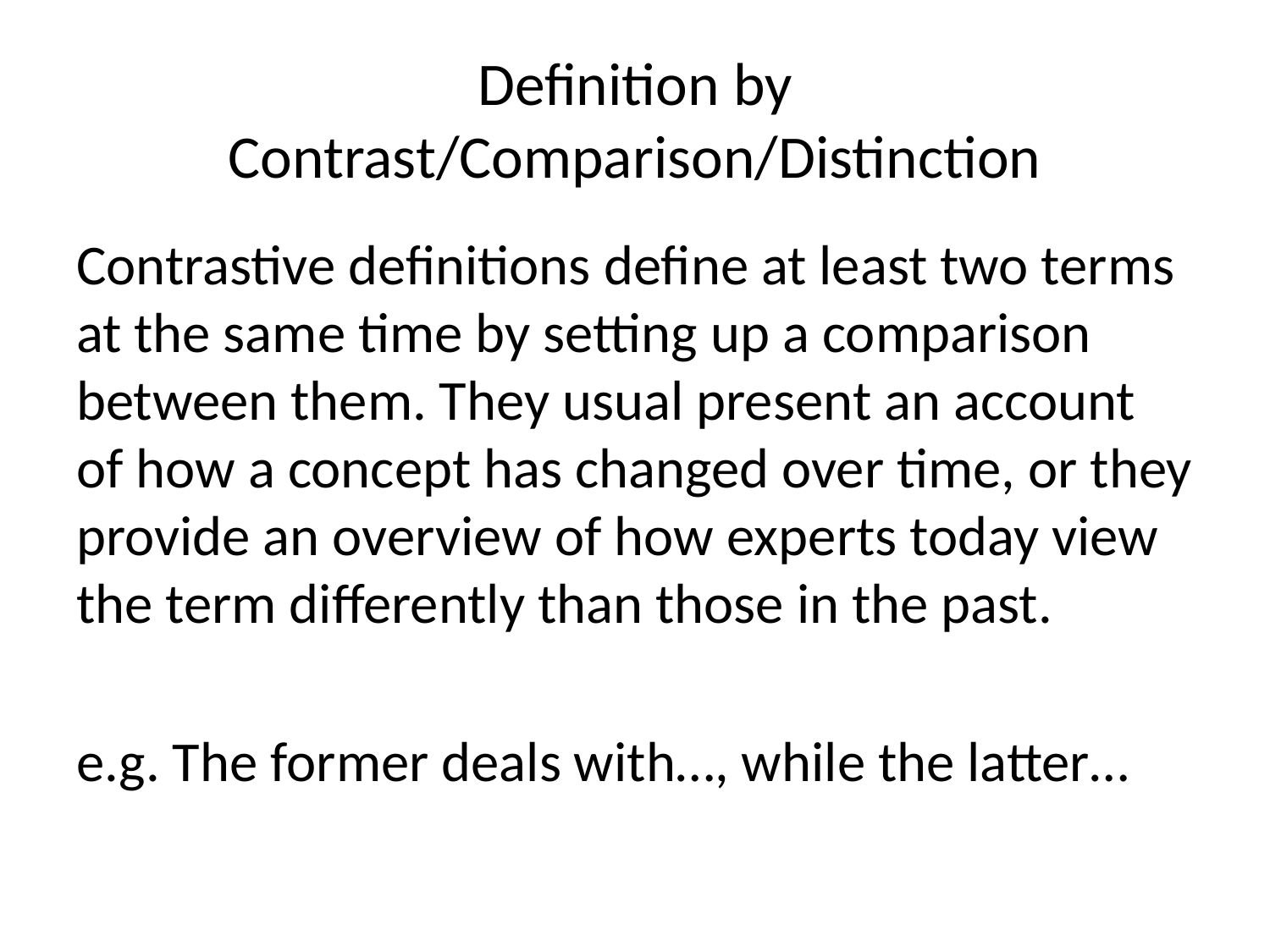

# Definition by Contrast/Comparison/Distinction
Contrastive definitions define at least two terms at the same time by setting up a comparison between them. They usual present an account of how a concept has changed over time, or they provide an overview of how experts today view the term differently than those in the past.

e.g. The former deals with…, while the latter…